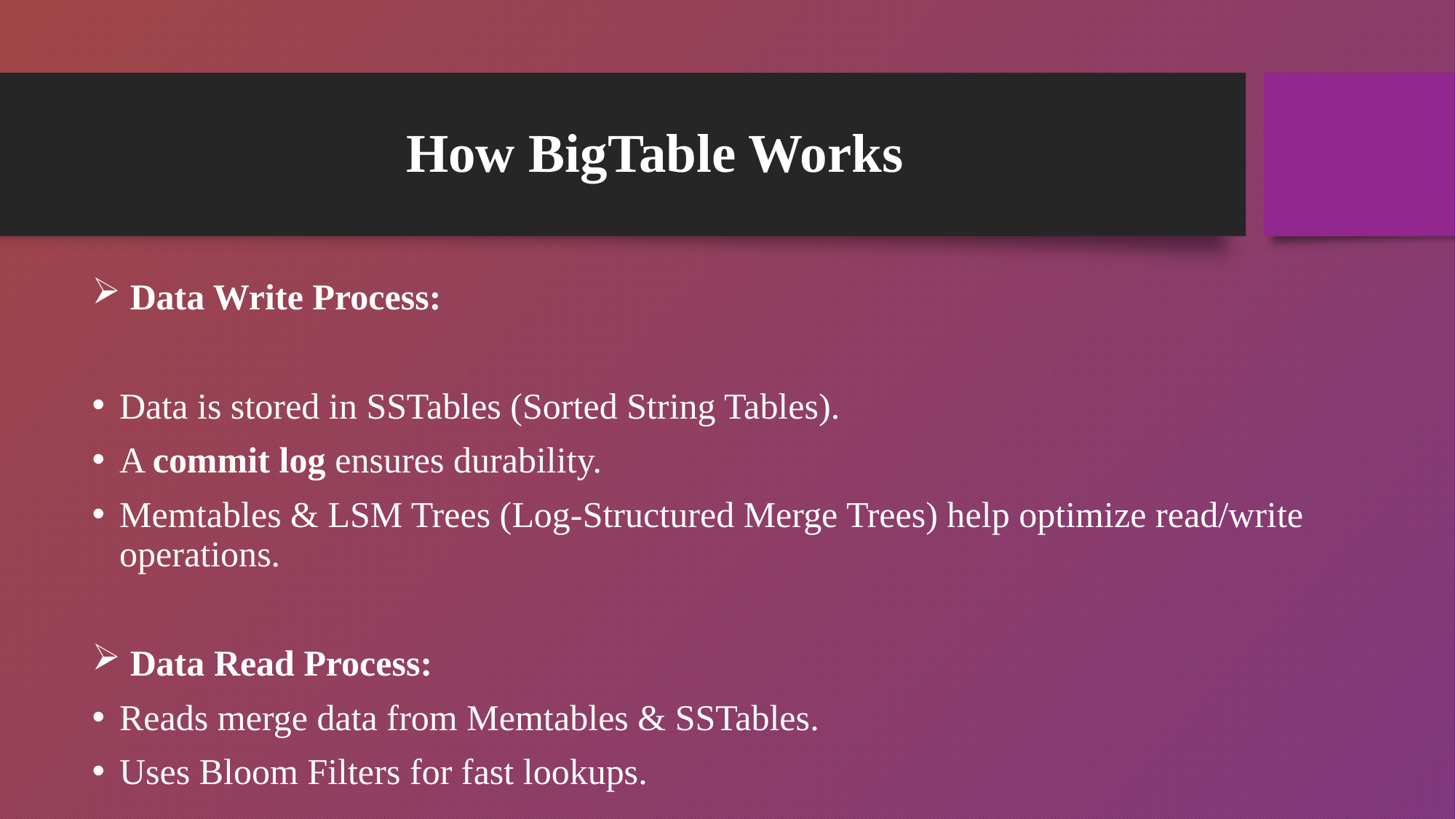

# How BigTable Works
 Data Write Process:

Data is stored in SSTables (Sorted String Tables).
A commit log ensures durability.
Memtables & LSM Trees (Log-Structured Merge Trees) help optimize read/write operations.

 Data Read Process:
Reads merge data from Memtables & SSTables.
Uses Bloom Filters for fast lookups.